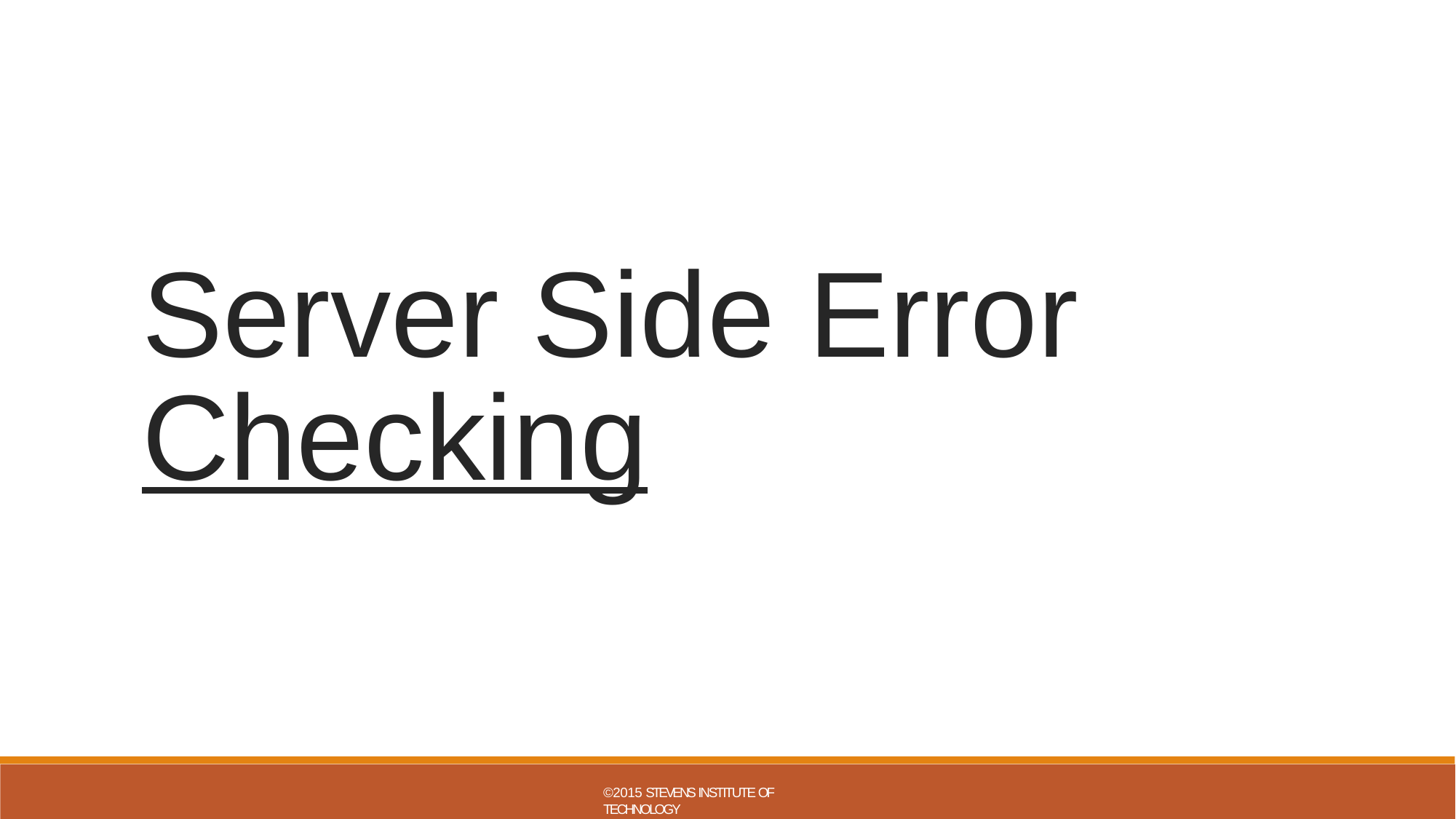

# Server Side Error  Checking

©2015 STEVENS INSTITUTE OF TECHNOLOGY